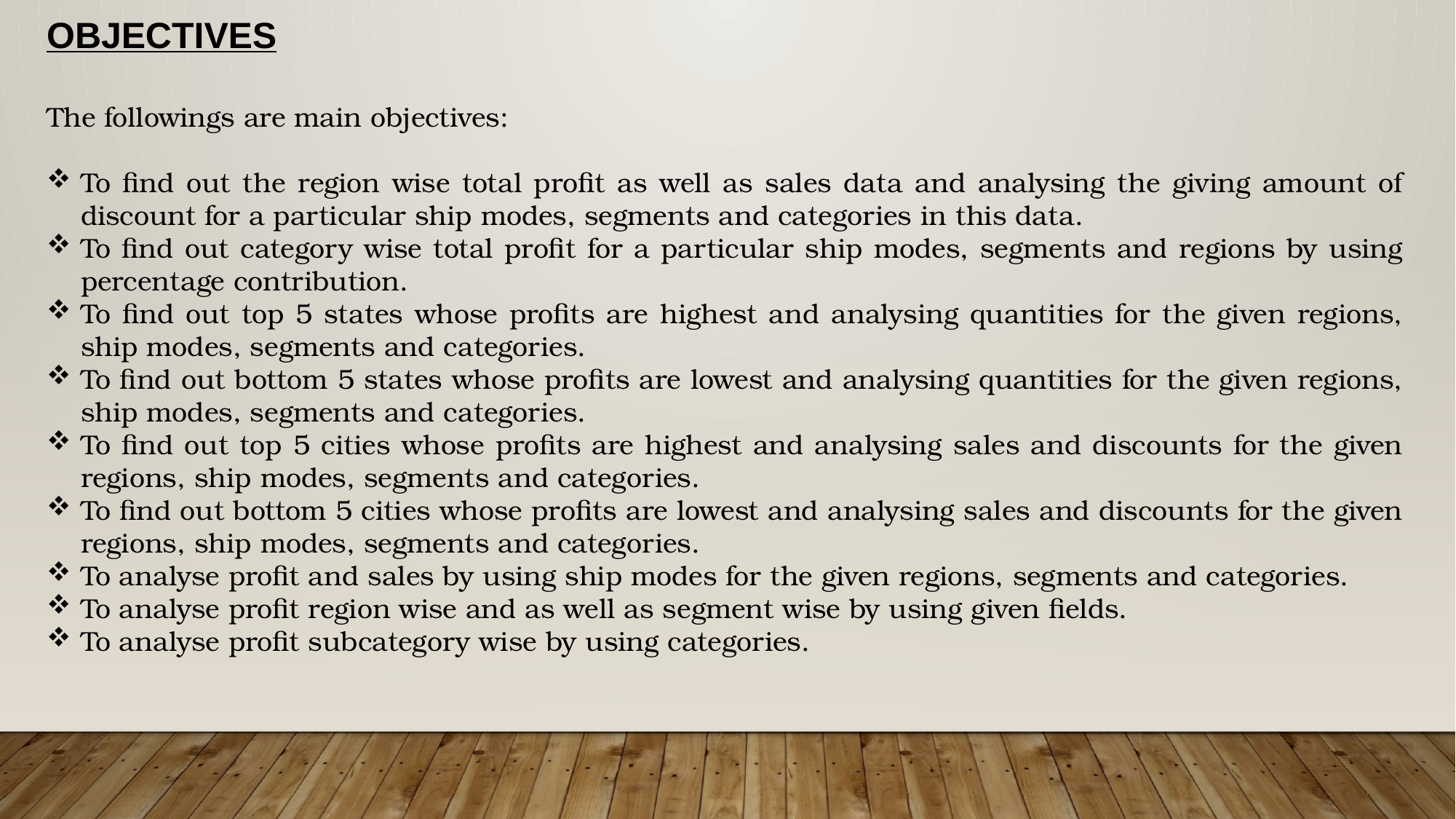

OBJECTIVES

The followings are main objectives:

To find out the region wise total profit as well as sales data and analysing the giving amount of discount for a particular ship modes, segments and categories in this data.
To find out category wise total profit for a particular ship modes, segments and regions by using percentage contribution.
To find out top 5 states whose profits are highest and analysing quantities for the given regions, ship modes, segments and categories.
To find out bottom 5 states whose profits are lowest and analysing quantities for the given regions, ship modes, segments and categories.
To find out top 5 cities whose profits are highest and analysing sales and discounts for the given regions, ship modes, segments and categories.
To find out bottom 5 cities whose profits are lowest and analysing sales and discounts for the given regions, ship modes, segments and categories.
To analyse profit and sales by using ship modes for the given regions, segments and categories.
To analyse profit region wise and as well as segment wise by using given fields.
To analyse profit subcategory wise by using categories.